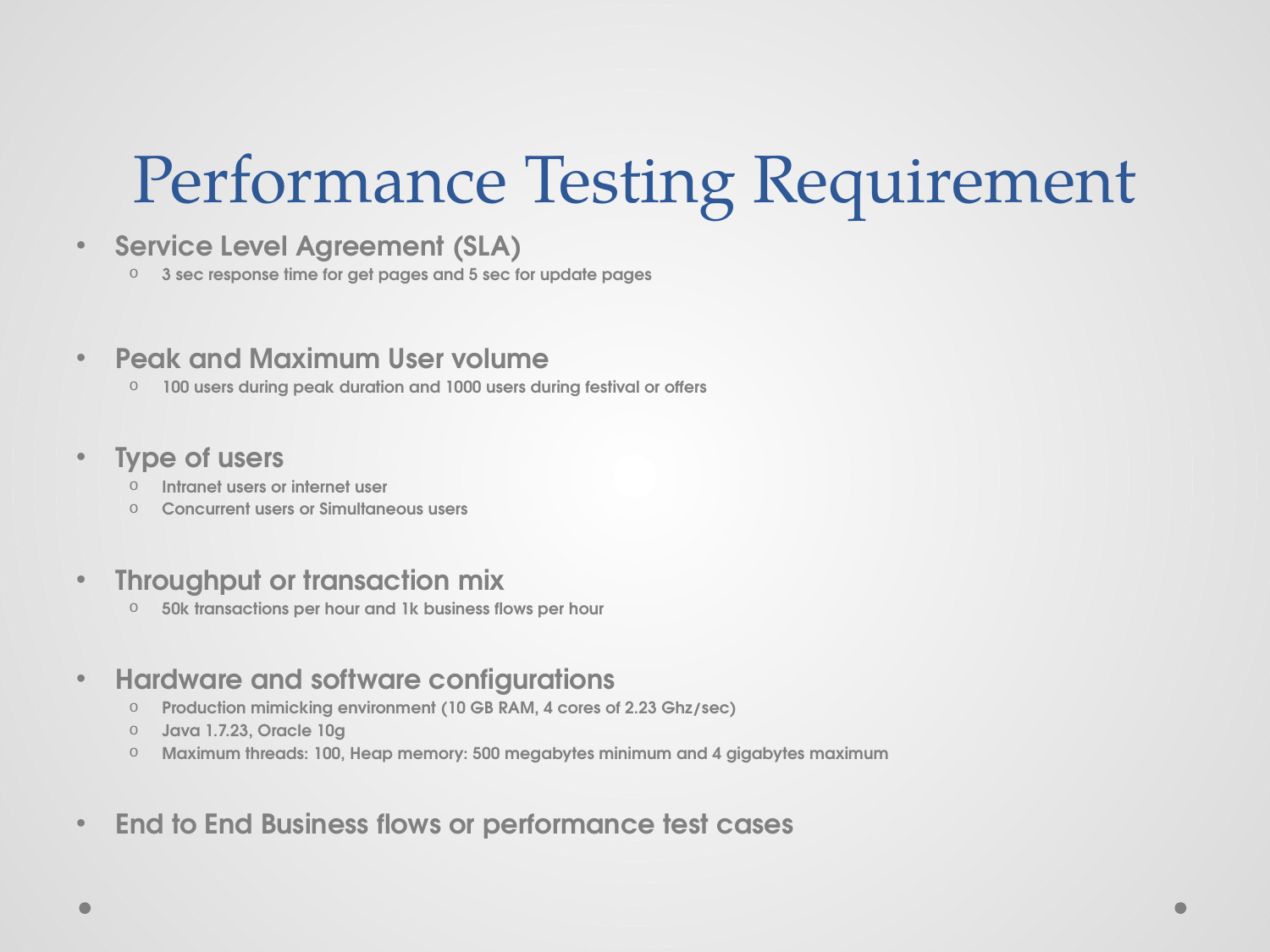

# Performance Testing Requirement
Service Level Agreement (SLA)
3 sec response time for get pages and 5 sec for update pages

Peak and Maximum User volume
100 users during peak duration and 1000 users during festival or offers

Type of users
Intranet users or internet user
Concurrent users or Simultaneous users

Throughput or transaction mix
50k transactions per hour and 1k business flows per hour

Hardware and software configurations
Production mimicking environment (10 GB RAM, 4 cores of 2.23 Ghz/sec)
Java 1.7.23, Oracle 10g
Maximum threads: 100, Heap memory: 500 megabytes minimum and 4 gigabytes maximum

End to End Business flows or performance test cases